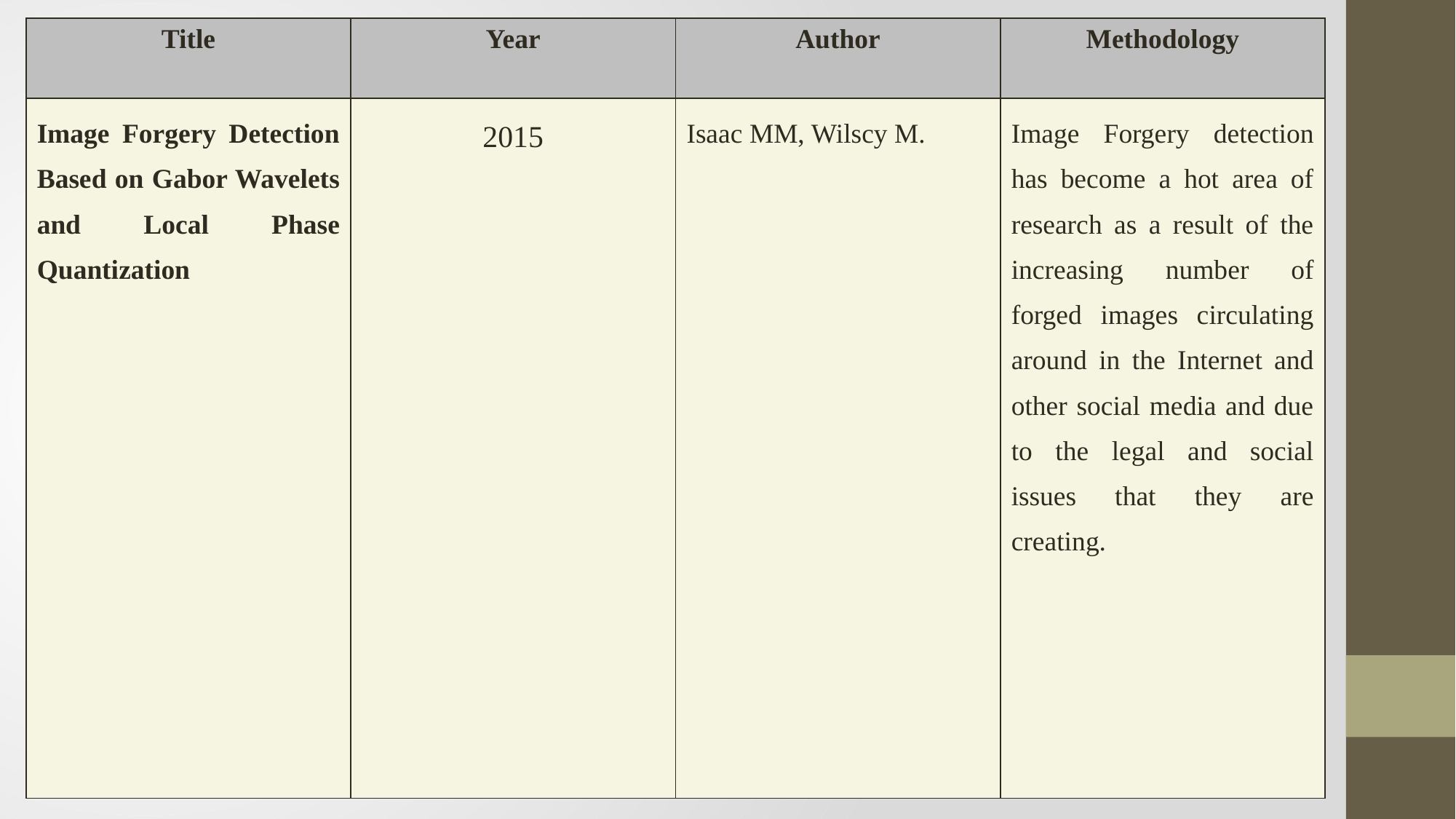

| Title | Year | Author | Methodology |
| --- | --- | --- | --- |
| Image Forgery Detection Based on Gabor Wavelets and Local Phase Quantization | 2015 | Isaac MM, Wilscy M. | Image Forgery detection has become a hot area of research as a result of the increasing number of forged images circulating around in the Internet and other social media and due to the legal and social issues that they are creating. |